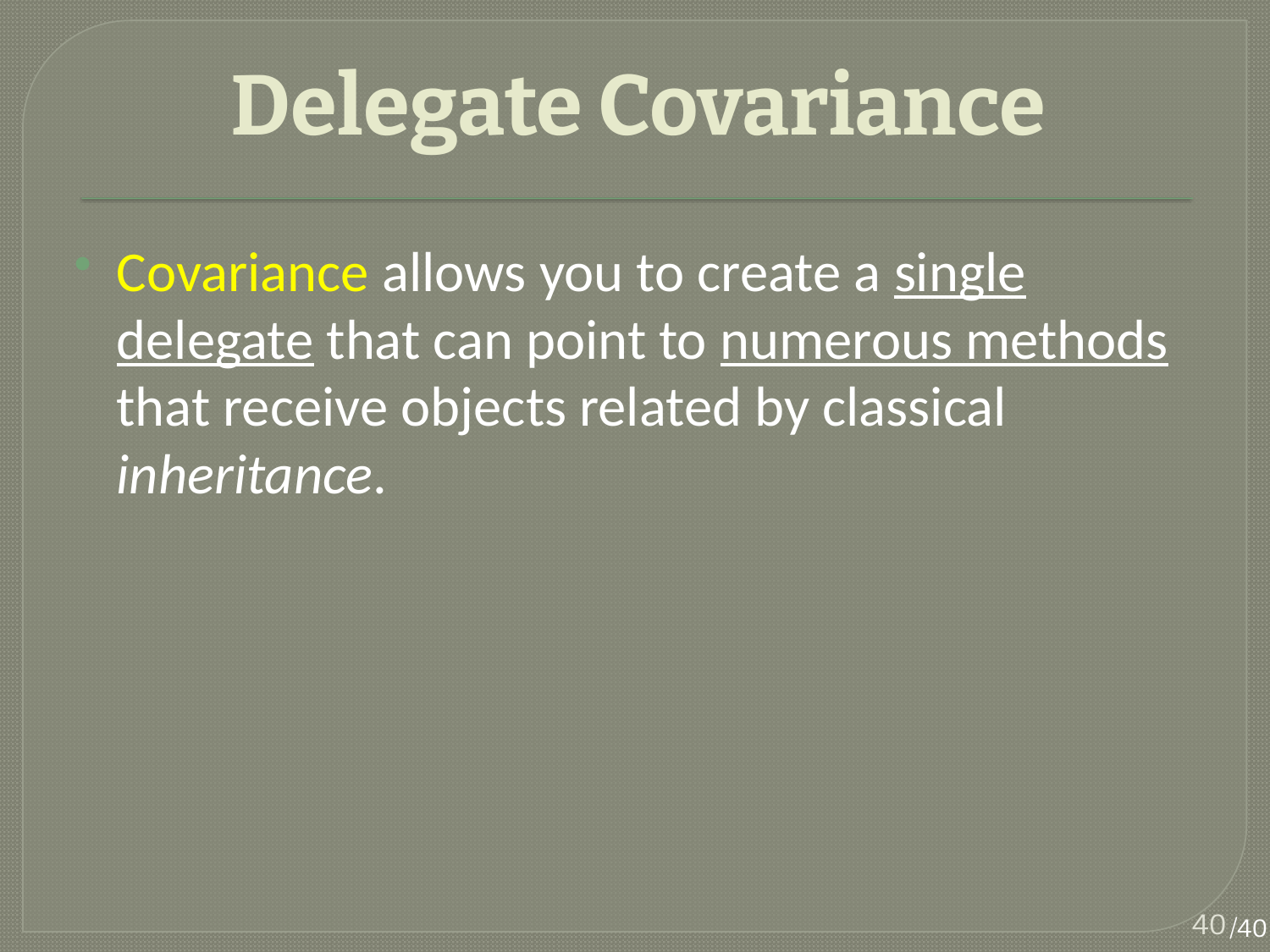

# Delegate Covariance
Covariance allows you to create a single delegate that can point to numerous methods that receive objects related by classical inheritance.

40